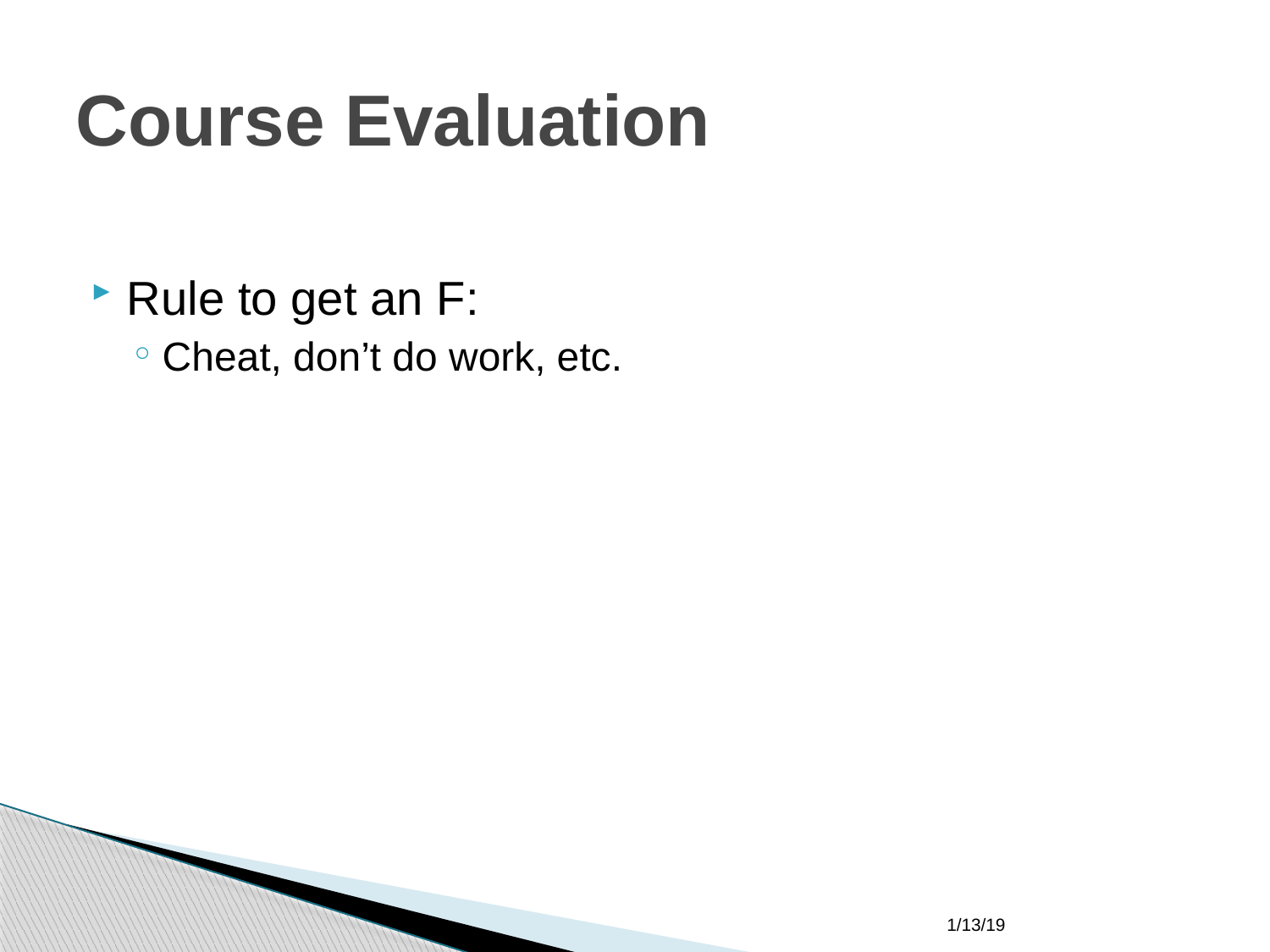

# Course Evaluation

Rule to get an F:
Cheat, don’t do work, etc.

1/13/19